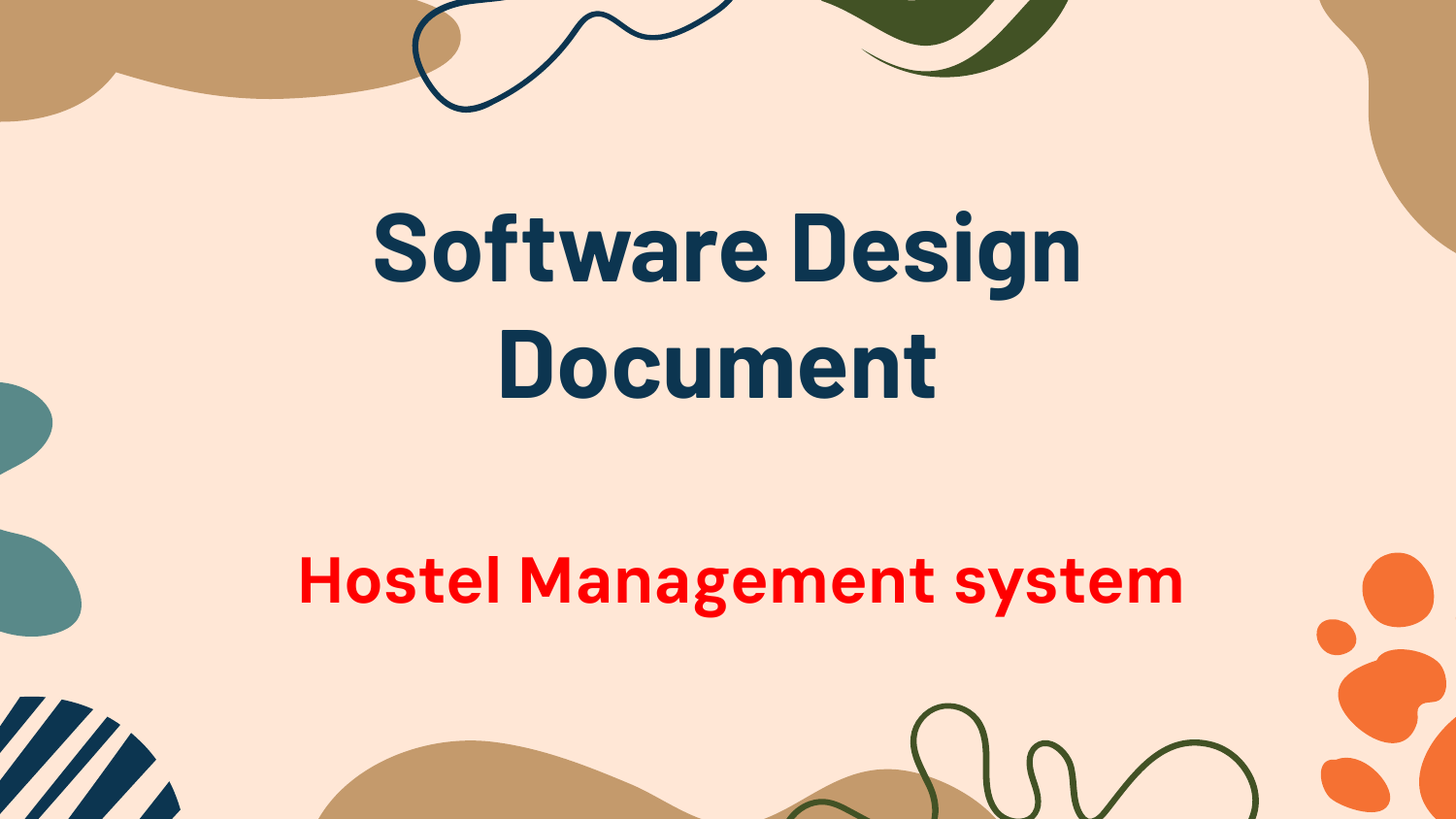

# Software Design Document
Hostel Management system